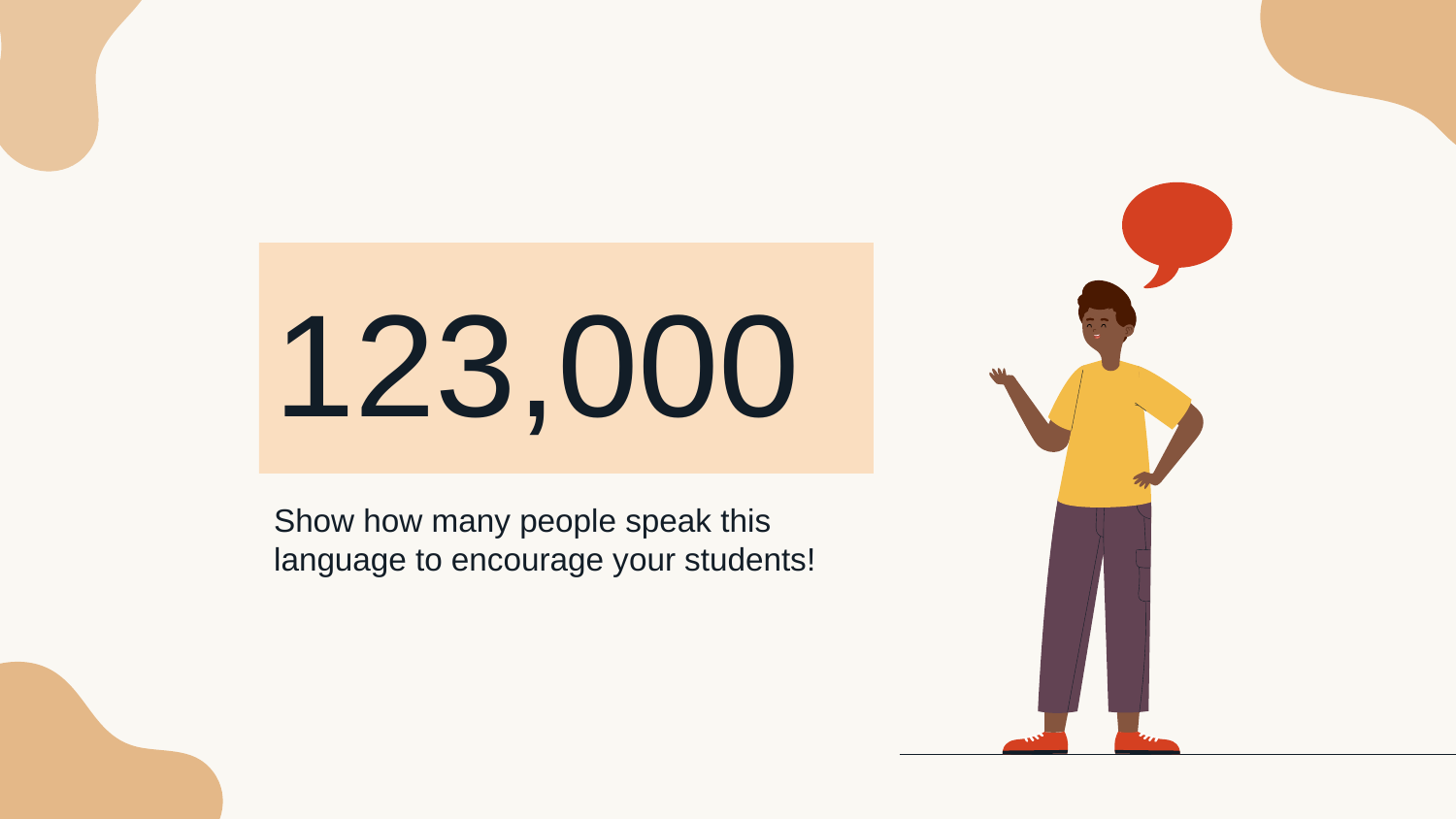

# 123,000
Show how many people speak this language to encourage your students!